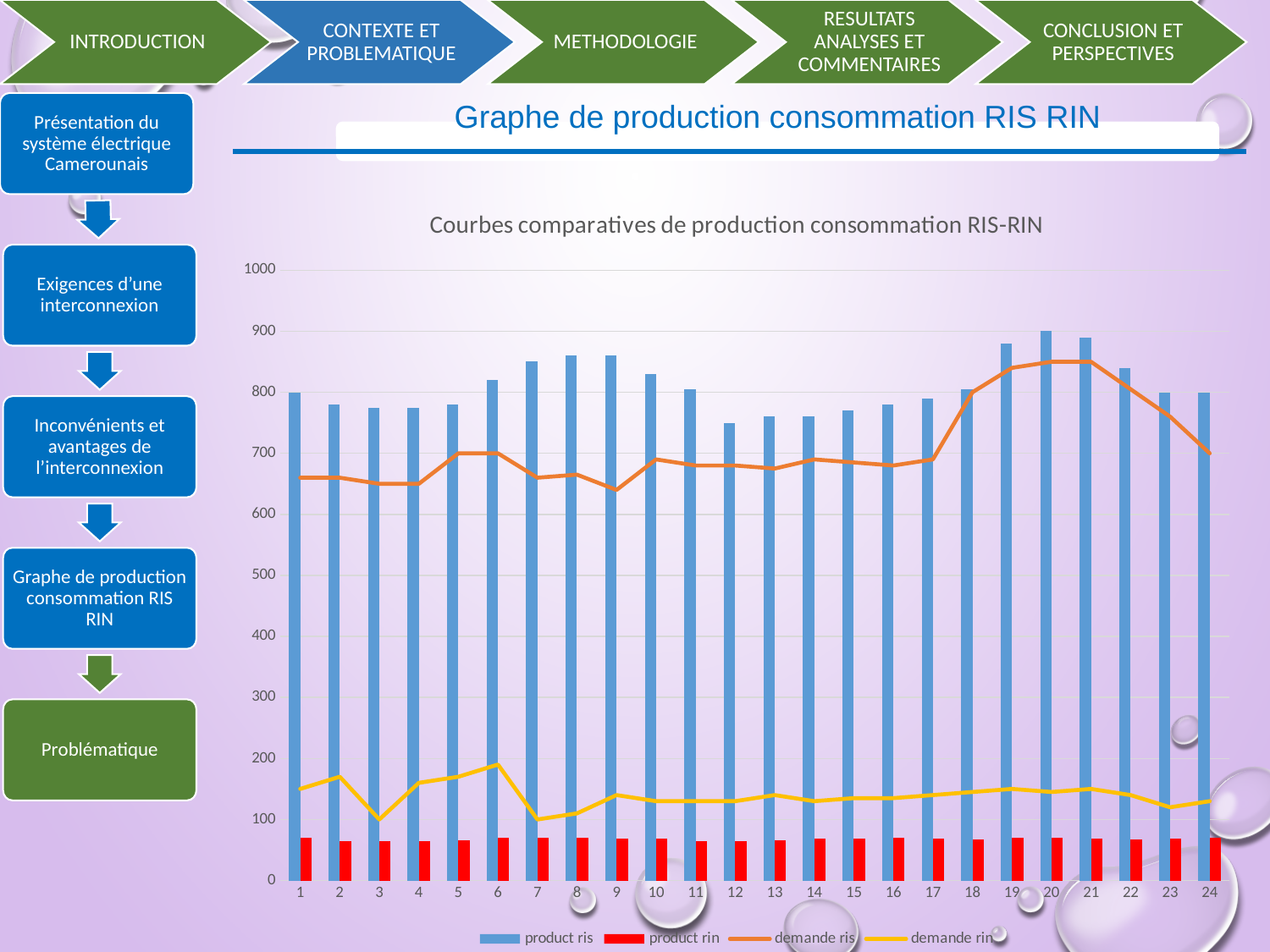

INTRODUCTION
CONTEXTE ET PROBLEMATIQUE
METHODOLOGIE
RESULTATS ANALYSES ET COMMENTAIRES
CONCLUSION ET PERSPECTIVES
Présentation du système électrique Camerounais

Exigences d’une interconnexion

Inconvénients et avantages de l’interconnexion

Graphe de production consommation RIS RIN

Problématique
Graphe de production consommation RIS RIN

### Chart: Courbes comparatives de production consommation RIS-RIN

| Category |  |  |  |  |
|---|---|---|---|---|
| 1 | 800.0 | 70.0 | 660.0 | 150.0 |
| 2 | 780.0 | 65.0 | 660.0 | 170.0 |
| 3 | 775.0 | 64.0 | 650.0 | 100.0 |
| 4 | 775.0 | 65.0 | 650.0 | 160.0 |
| 5 | 780.0 | 66.0 | 700.0 | 170.0 |
| 6 | 820.0 | 70.0 | 700.0 | 190.0 |
| 7 | 850.0 | 70.0 | 660.0 | 100.0 |
| 8 | 860.0 | 70.0 | 665.0 | 110.0 |
| 9 | 860.0 | 69.0 | 640.0 | 140.0 |
| 10 | 830.0 | 68.0 | 690.0 | 130.0 |
| 11 | 805.0 | 65.0 | 680.0 | 130.0 |
| 12 | 750.0 | 64.0 | 680.0 | 130.0 |
| 13 | 760.0 | 66.0 | 675.0 | 140.0 |
| 14 | 760.0 | 68.0 | 690.0 | 130.0 |
| 15 | 770.0 | 69.0 | 685.0 | 135.0 |
| 16 | 780.0 | 70.0 | 680.0 | 135.0 |
| 17 | 790.0 | 68.0 | 690.0 | 140.0 |
| 18 | 805.0 | 67.0 | 800.0 | 145.0 |
| 19 | 880.0 | 70.0 | 840.0 | 150.0 |
| 20 | 900.0 | 70.0 | 850.0 | 145.0 |
| 21 | 890.0 | 69.0 | 850.0 | 150.0 |
| 22 | 840.0 | 67.0 | 805.0 | 140.0 |
| 23 | 800.0 | 68.0 | 760.0 | 120.0 |
| 24 | 800.0 | 70.0 | 700.0 | 130.0 |